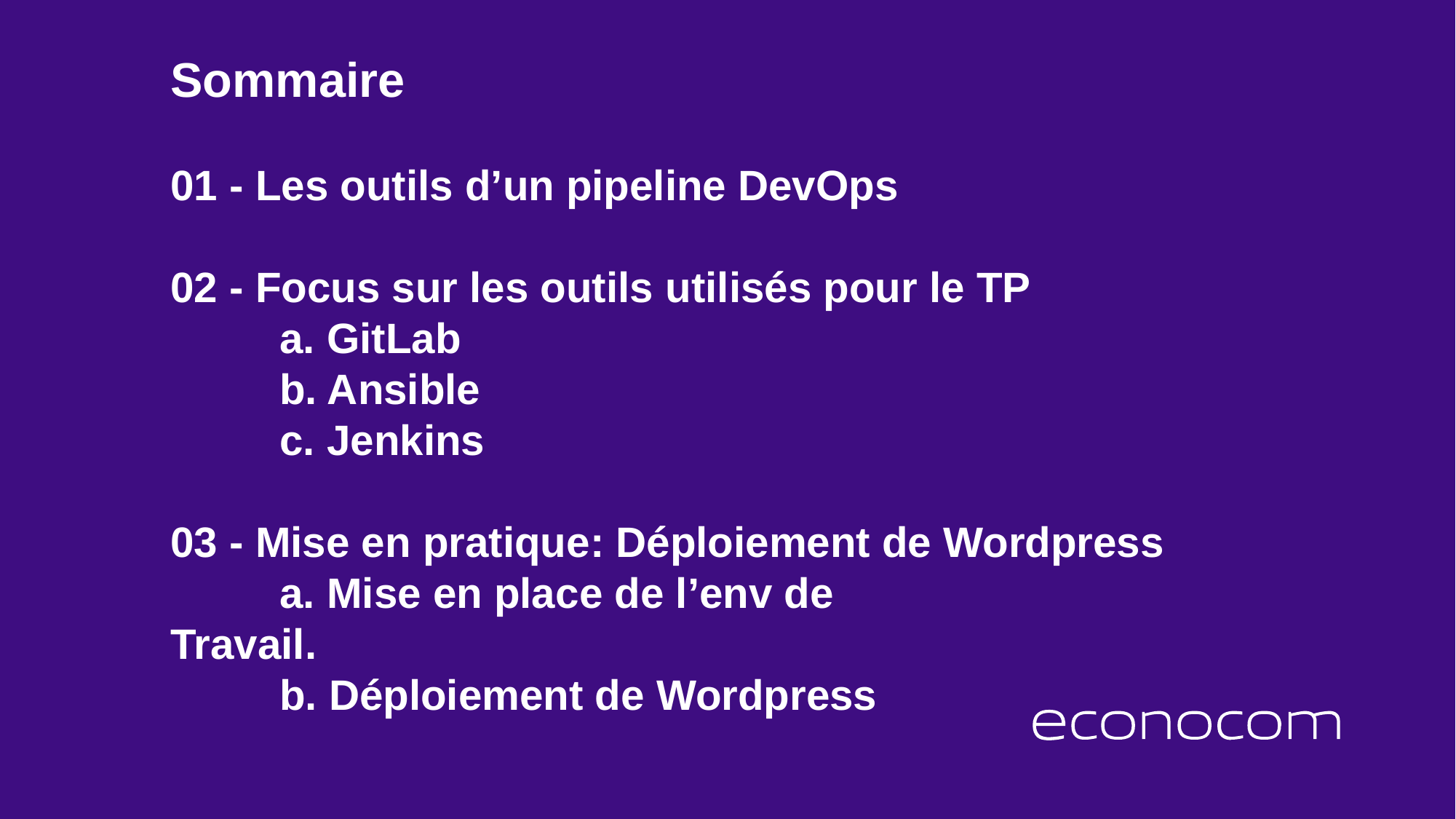

Sommaire

01 - Les outils d’un pipeline DevOps

02 - Focus sur les outils utilisés pour le TP
	a. GitLab
	b. Ansible
	c. Jenkins

03 - Mise en pratique: Déploiement de Wordpress
	a. Mise en place de l’env de 		Travail.
	b. Déploiement de Wordpress